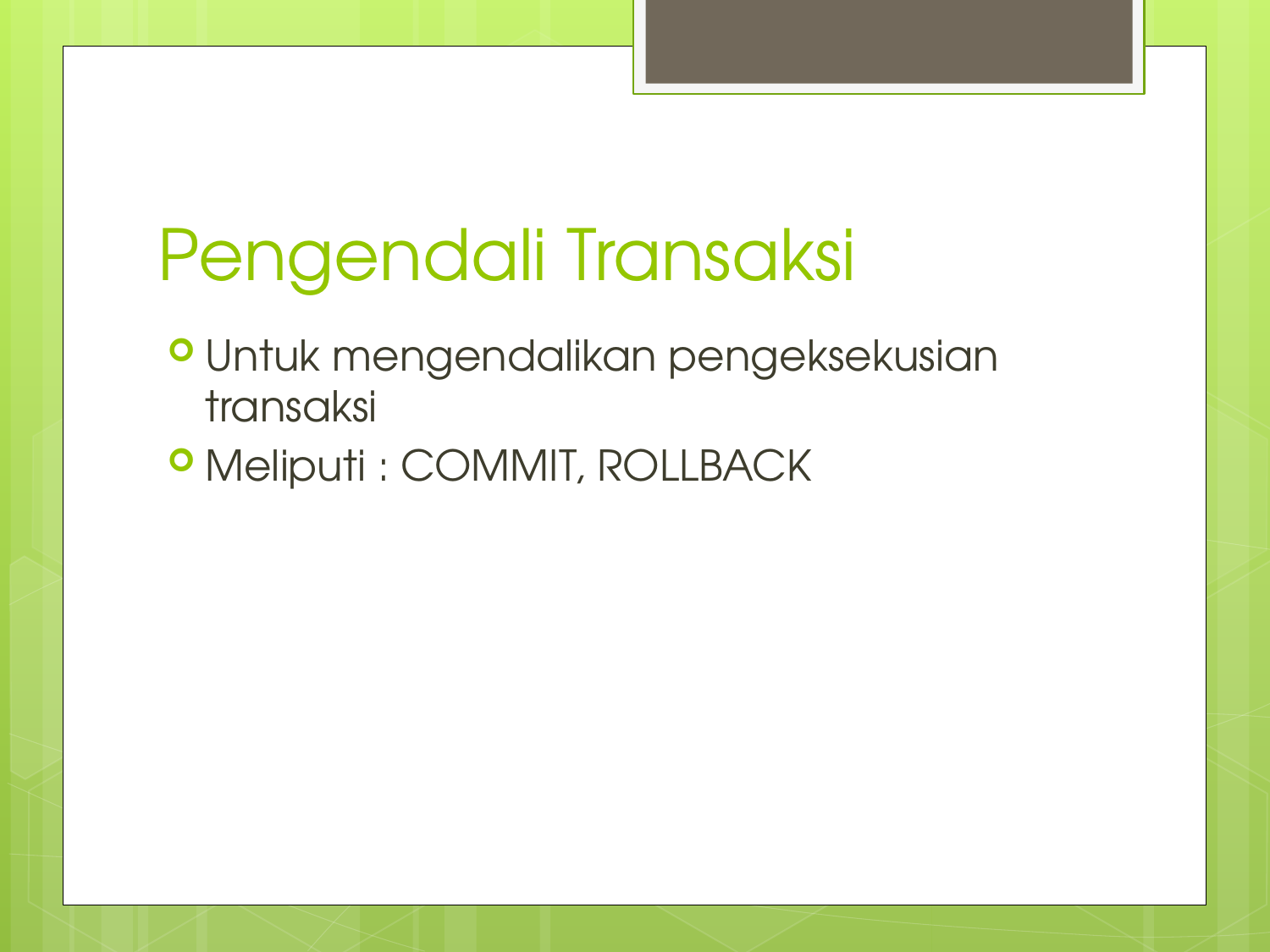

# Pengendali Transaksi
Untuk mengendalikan pengeksekusian transaksi
Meliputi : COMMIT, ROLLBACK